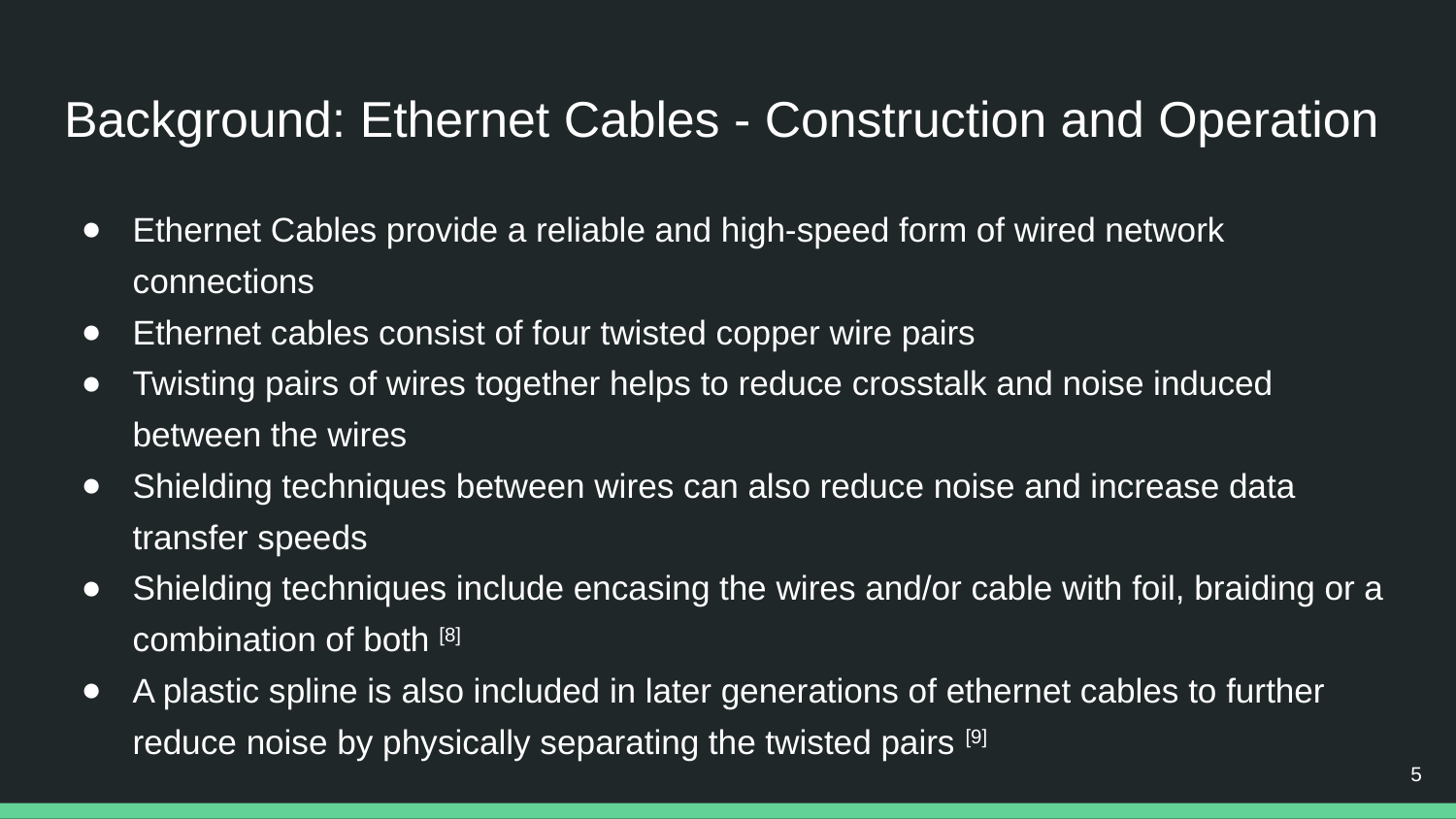

# Background: Ethernet Cables - Construction and Operation
Ethernet Cables provide a reliable and high-speed form of wired network connections
Ethernet cables consist of four twisted copper wire pairs
Twisting pairs of wires together helps to reduce crosstalk and noise induced between the wires
Shielding techniques between wires can also reduce noise and increase data transfer speeds
Shielding techniques include encasing the wires and/or cable with foil, braiding or a combination of both [8]
A plastic spline is also included in later generations of ethernet cables to further reduce noise by physically separating the twisted pairs [9]
5